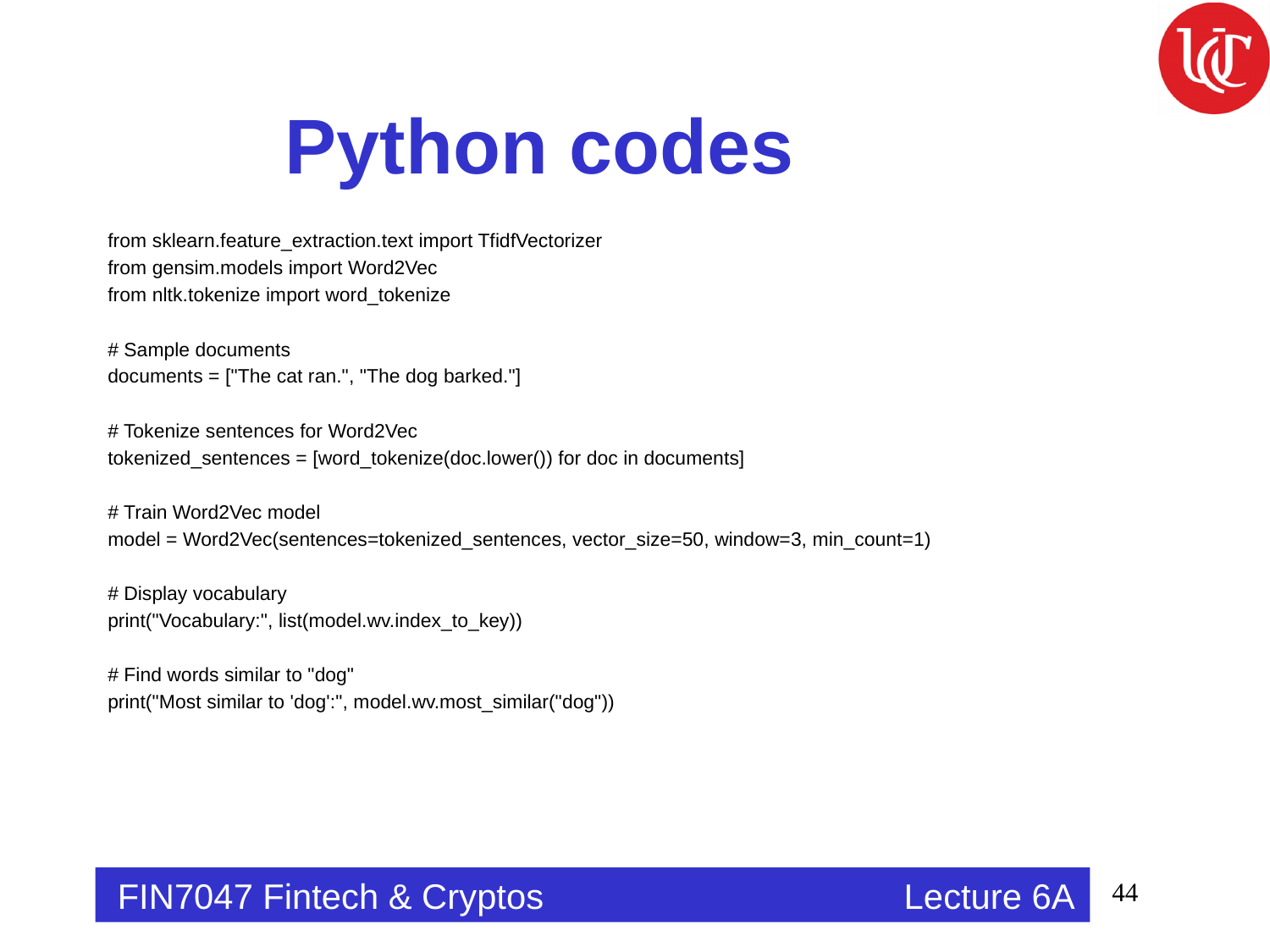

# Python codes
from sklearn.feature_extraction.text import TfidfVectorizer
from gensim.models import Word2Vec
from nltk.tokenize import word_tokenize

# Sample documents
documents = ["The cat ran.", "The dog barked."]

# Tokenize sentences for Word2Vec
tokenized_sentences = [word_tokenize(doc.lower()) for doc in documents]

# Train Word2Vec model
model = Word2Vec(sentences=tokenized_sentences, vector_size=50, window=3, min_count=1)

# Display vocabulary
print("Vocabulary:", list(model.wv.index_to_key))

# Find words similar to "dog"
print("Most similar to 'dog':", model.wv.most_similar("dog"))